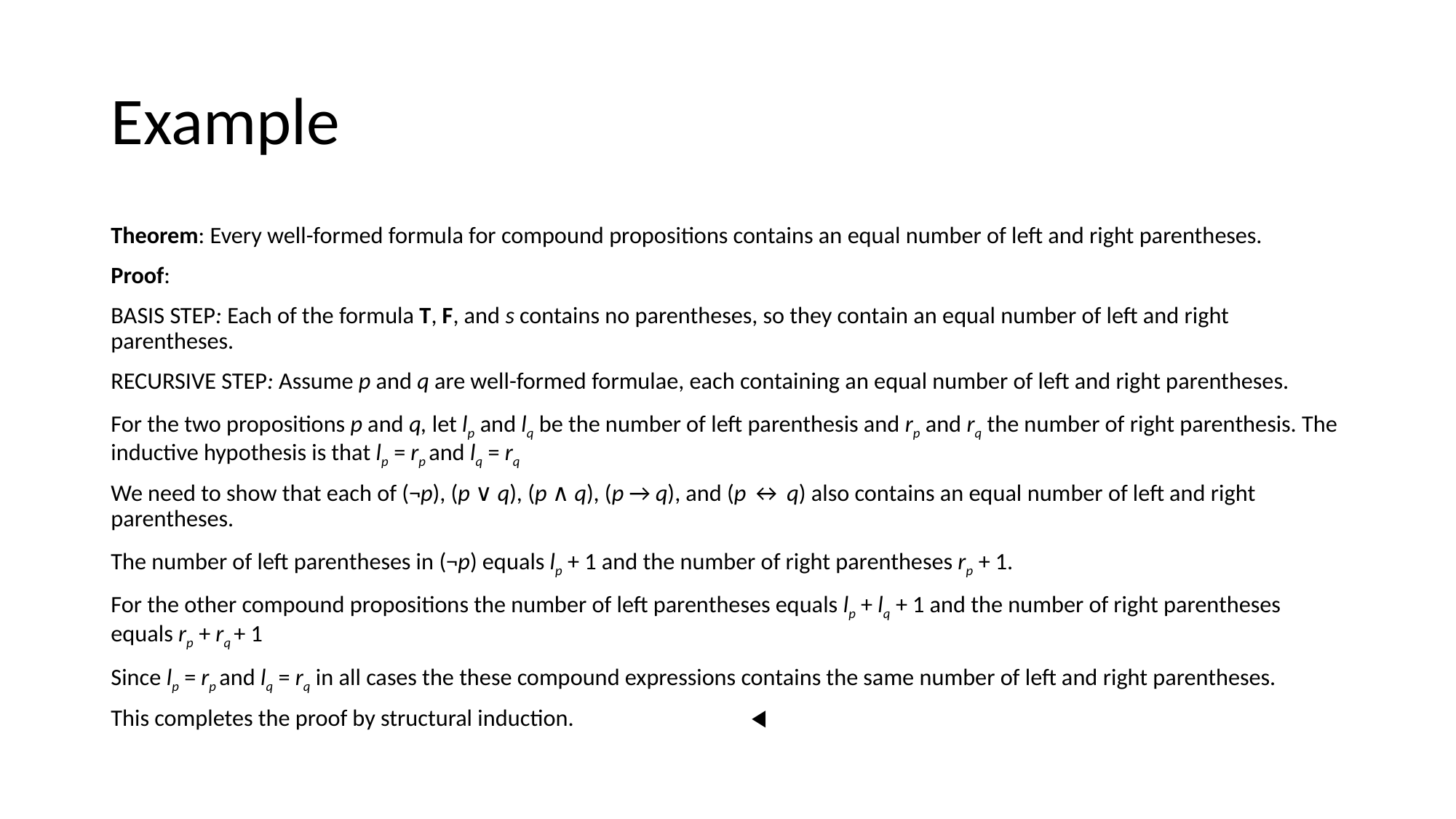

# Example
Theorem: Every well-formed formula for compound propositions contains an equal number of left and right parentheses.
Proof:
BASIS STEP: Each of the formula T, F, and s contains no parentheses, so they contain an equal number of left and right parentheses.
RECURSIVE STEP: Assume p and q are well-formed formulae, each containing an equal number of left and right parentheses.
For the two propositions p and q, let lp and lq be the number of left parenthesis and rp and rq the number of right parenthesis. The inductive hypothesis is that lp = rp and lq = rq
We need to show that each of (¬p), (p ∨ q), (p ∧ q), (p → q), and (p ↔ q) also contains an equal number of left and right parentheses.
The number of left parentheses in (¬p) equals lp + 1 and the number of right parentheses rp + 1.
For the other compound propositions the number of left parentheses equals lp + lq + 1 and the number of right parentheses equals rp + rq + 1
Since lp = rp and lq = rq in all cases the these compound expressions contains the same number of left and right parentheses.
This completes the proof by structural induction. 							 ◀︎